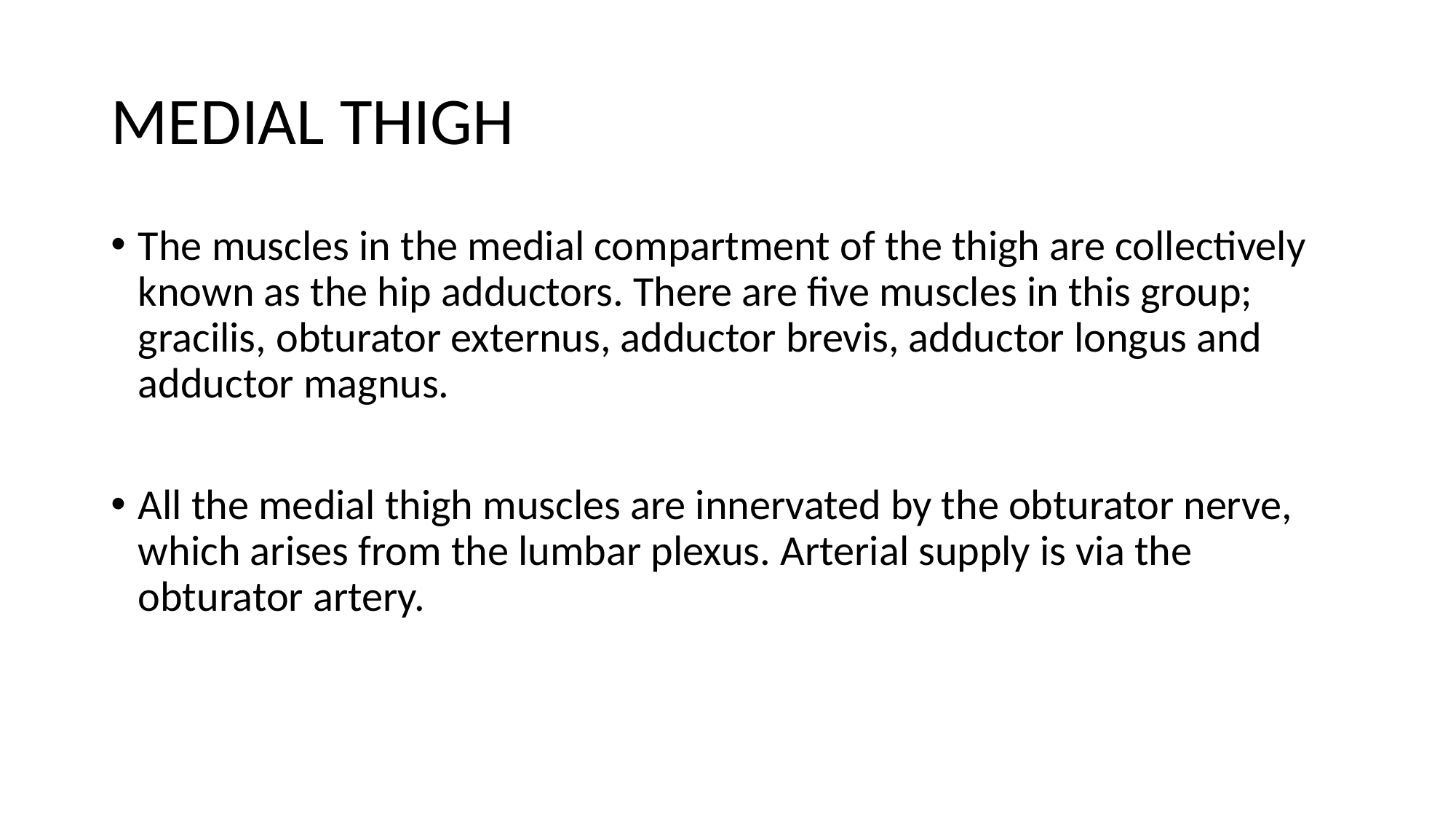

# MEDIAL THIGH
The muscles in the medial compartment of the thigh are collectively known as the hip adductors. There are five muscles in this group; gracilis, obturator externus, adductor brevis, adductor longus and adductor magnus.

All the medial thigh muscles are innervated by the obturator nerve, which arises from the lumbar plexus. Arterial supply is via the obturator artery.